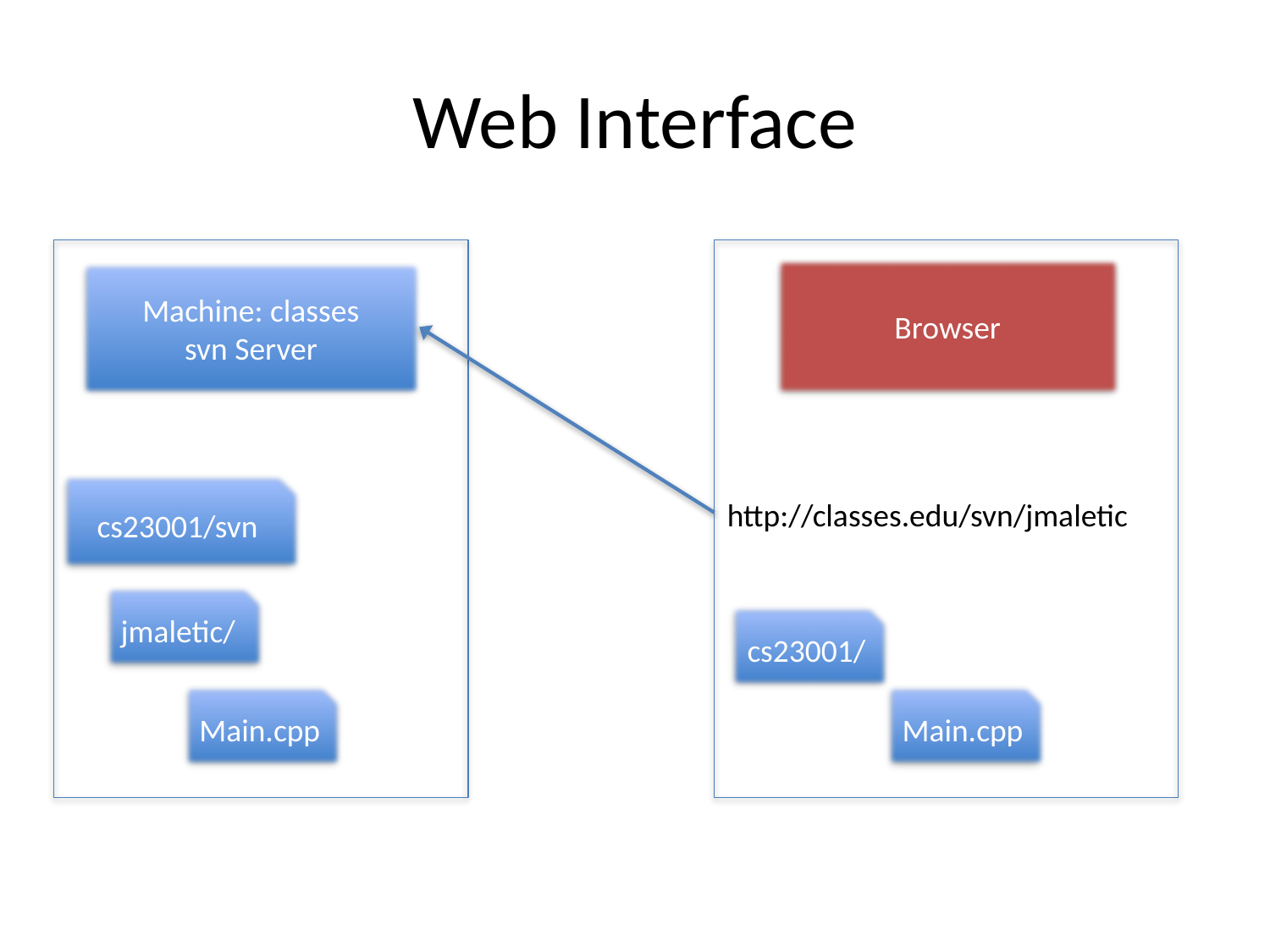

# Web Interface

Browser
Machine: classes
svn Server
cs23001/svn
http://classes.edu/svn/jmaletic
jmaletic/
cs23001/
Main.cpp
Main.cpp